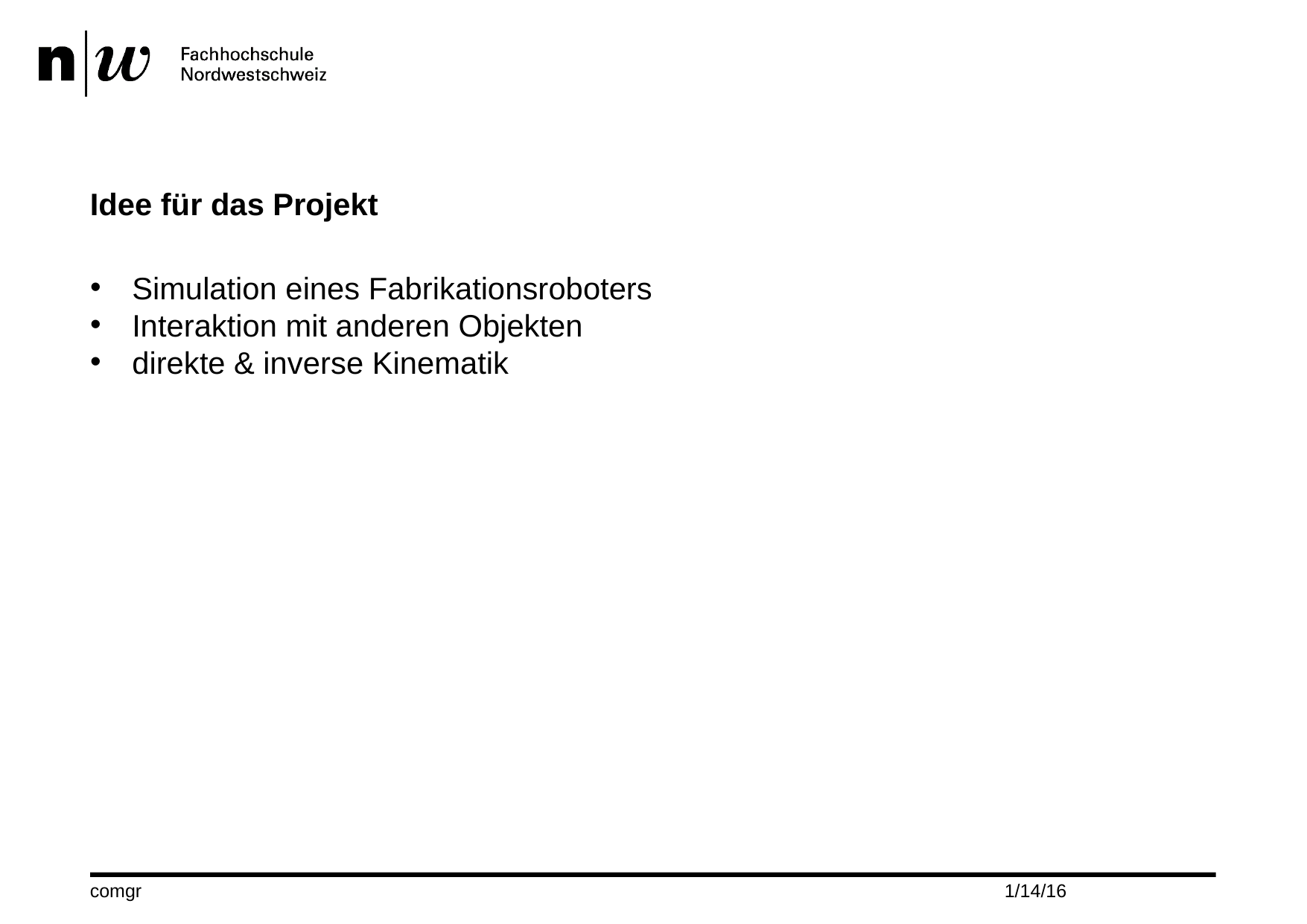

Idee für das Projekt
Simulation eines Fabrikationsroboters
Interaktion mit anderen Objekten
direkte & inverse Kinematik
comgr
1/14/16